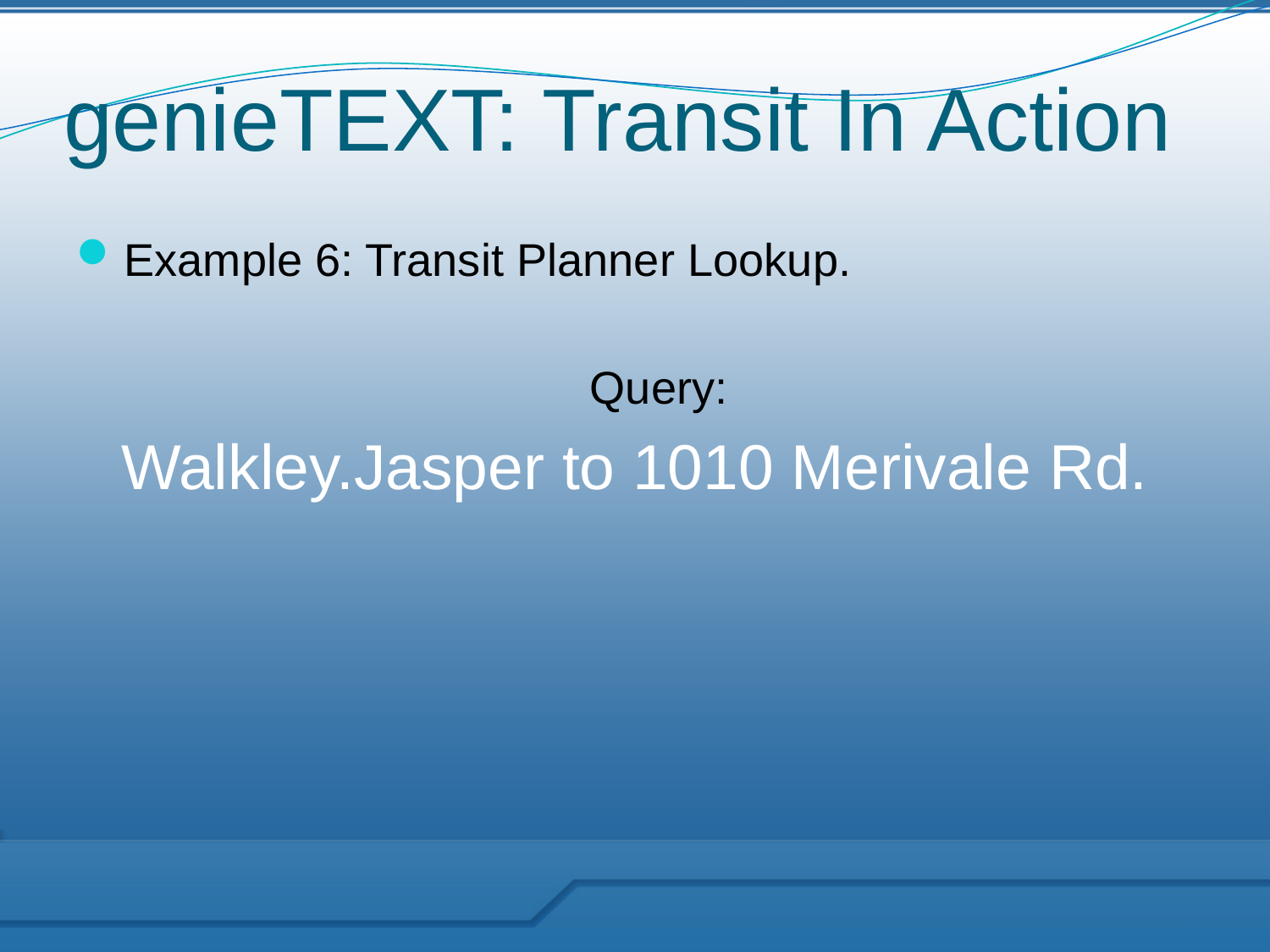

# genieTEXT: Transit In Action
Example 6: Transit Planner Lookup.

	Query:
Walkley.Jasper to 1010 Merivale Rd.